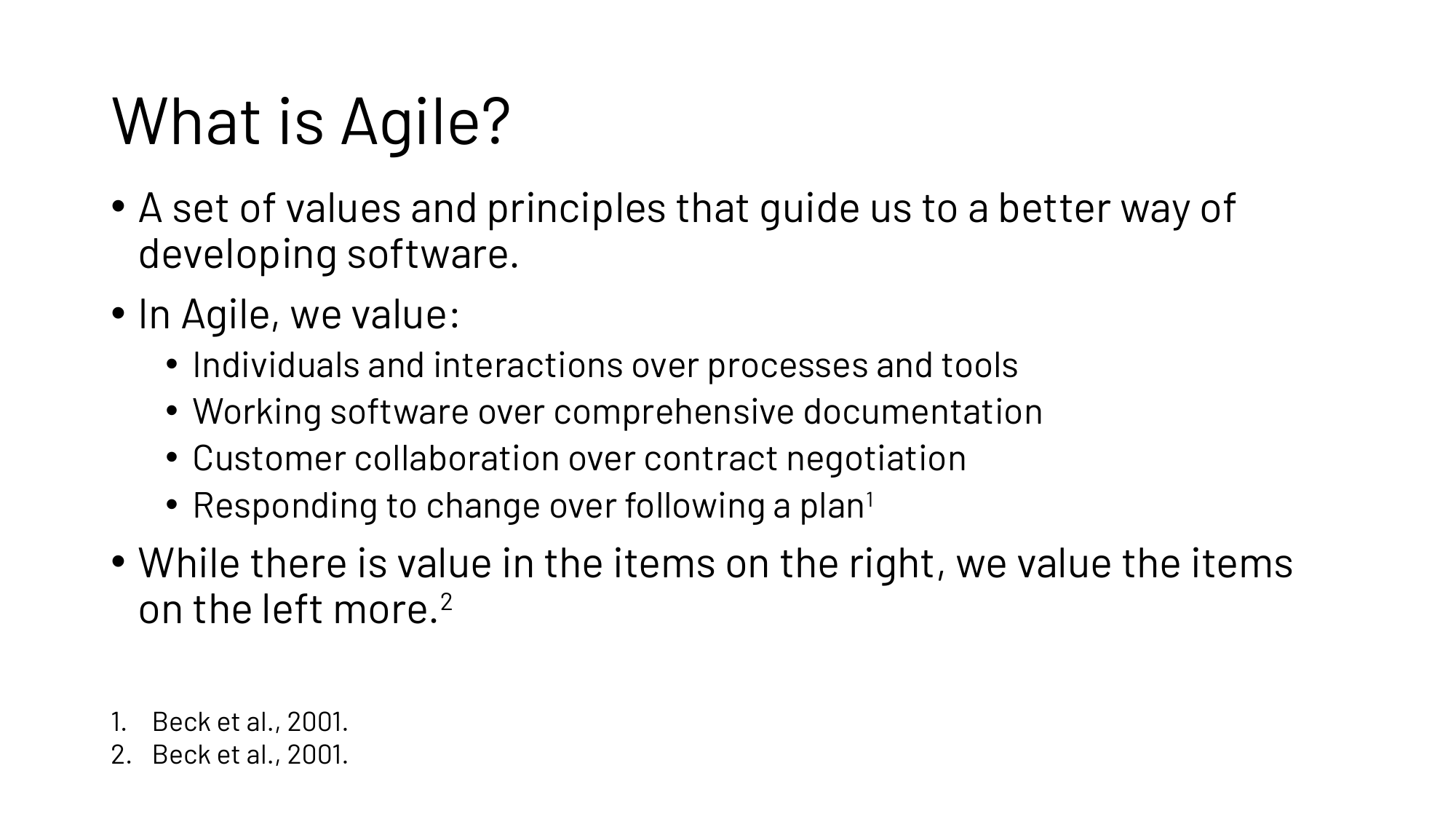

# What is Agile?
A set of values and principles that guide us to a better way of developing software.
In Agile, we value:
Individuals and interactions over processes and tools
Working software over comprehensive documentation
Customer collaboration over contract negotiation
Responding to change over following a plan1
While there is value in the items on the right, we value the items on the left more.2
Beck et al., 2001.
Beck et al., 2001.